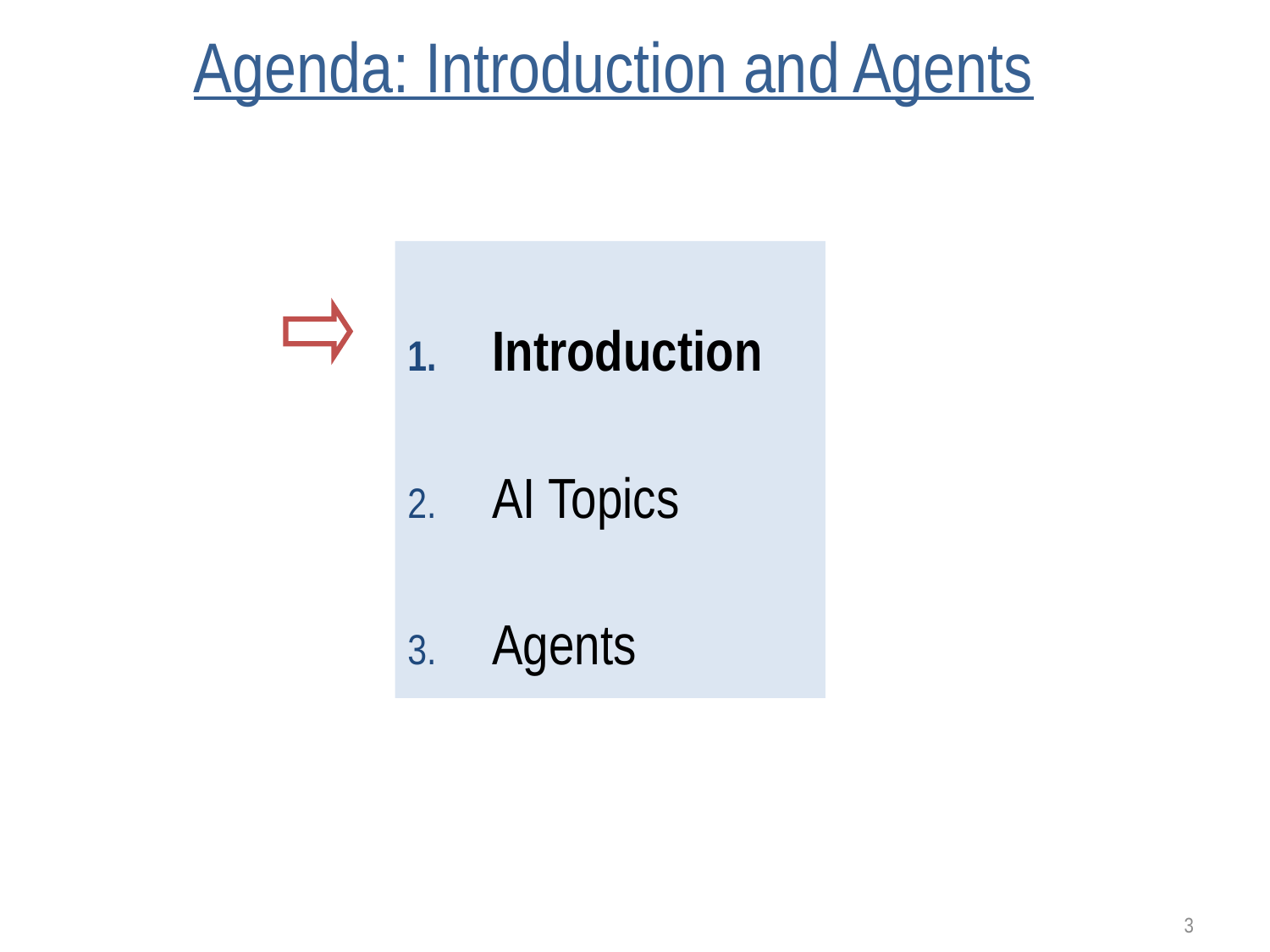

# Agenda: Introduction and Agents
Introduction
AI Topics
Agents

3